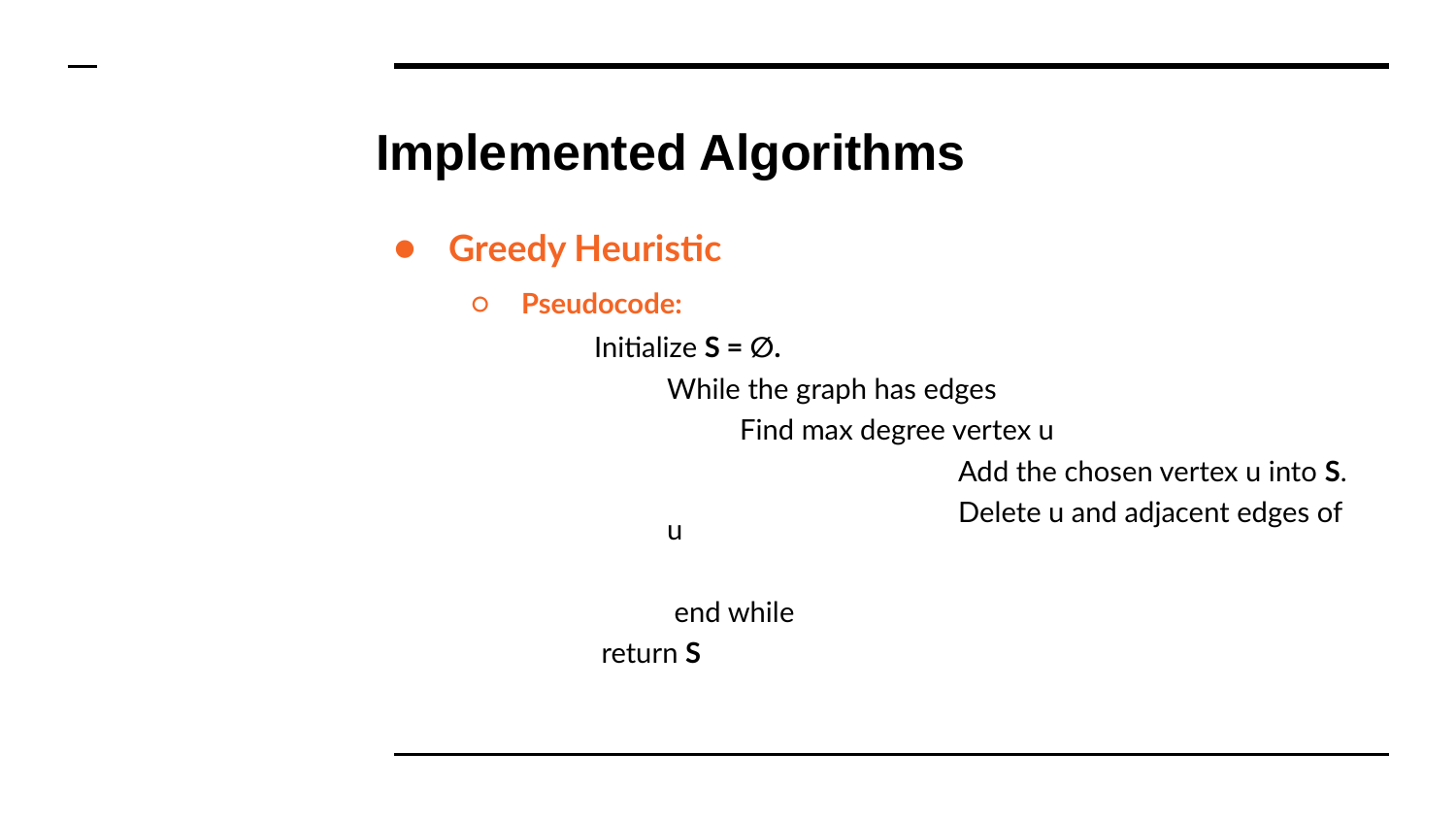

# Implemented Algorithms
Greedy Heuristic
Pseudocode:
Initialize S = ∅.
While the graph has edges
Find max degree vertex u
 		Add the chosen vertex u into S.
		Delete u and adjacent edges of u

 end while
 return S